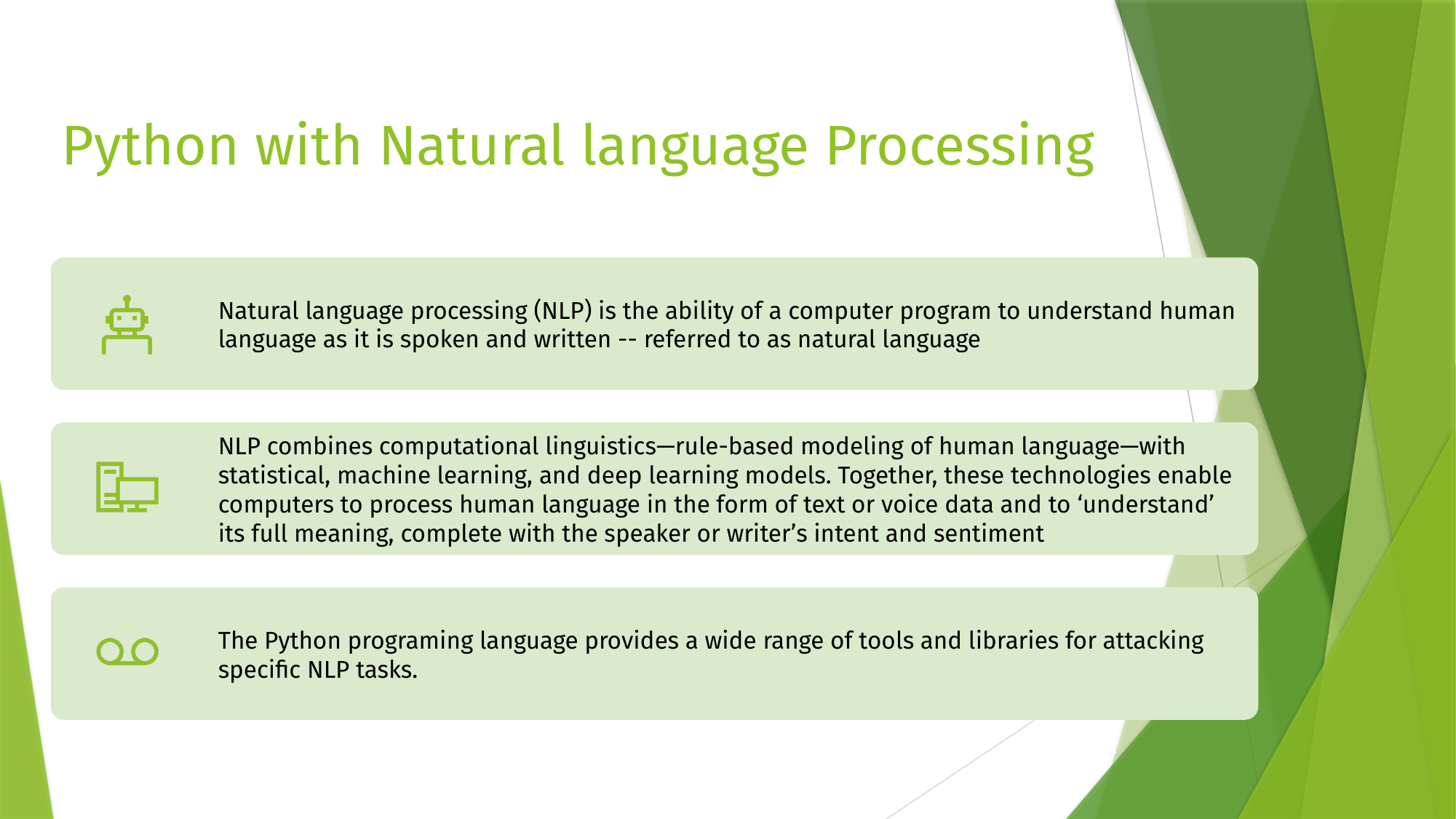

# Python with Natural language Processing
Natural language processing (NLP) is the ability of a computer program to understand human language as it is spoken and written -- referred to as natural language
NLP combines computational linguistics—rule-based modeling of human language—with statistical, machine learning, and deep learning models. Together, these technologies enable computers to process human language in the form of text or voice data and to ‘understand’ its full meaning, complete with the speaker or writer’s intent and sentiment
The Python programing language provides a wide range of tools and libraries for attacking specific NLP tasks.